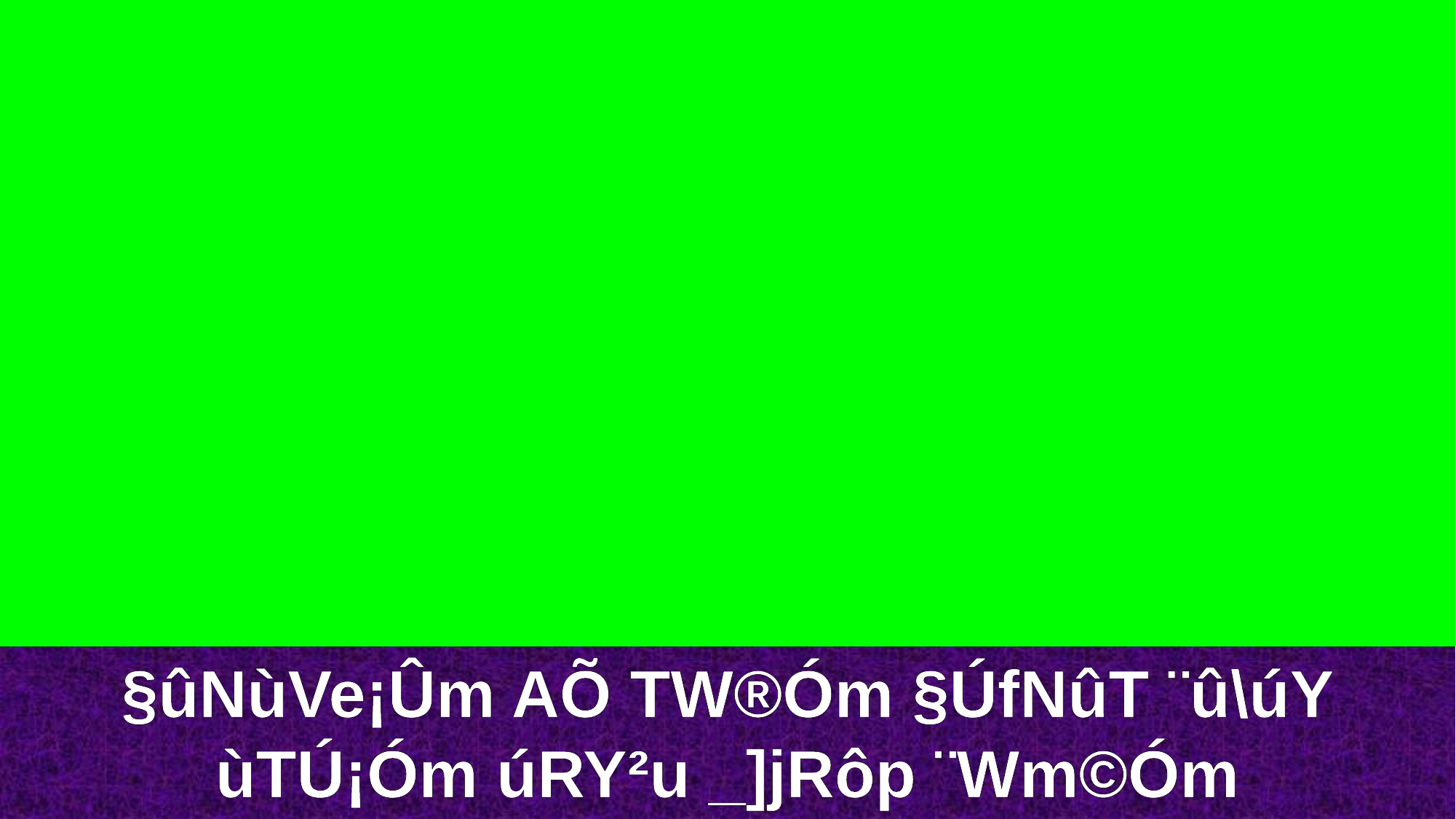

§ûNùVe¡Ûm AÕ TW®Óm §ÚfNûT ¨û\úY ùTÚ¡Óm úRY²u _]jRôp ¨Wm©Óm